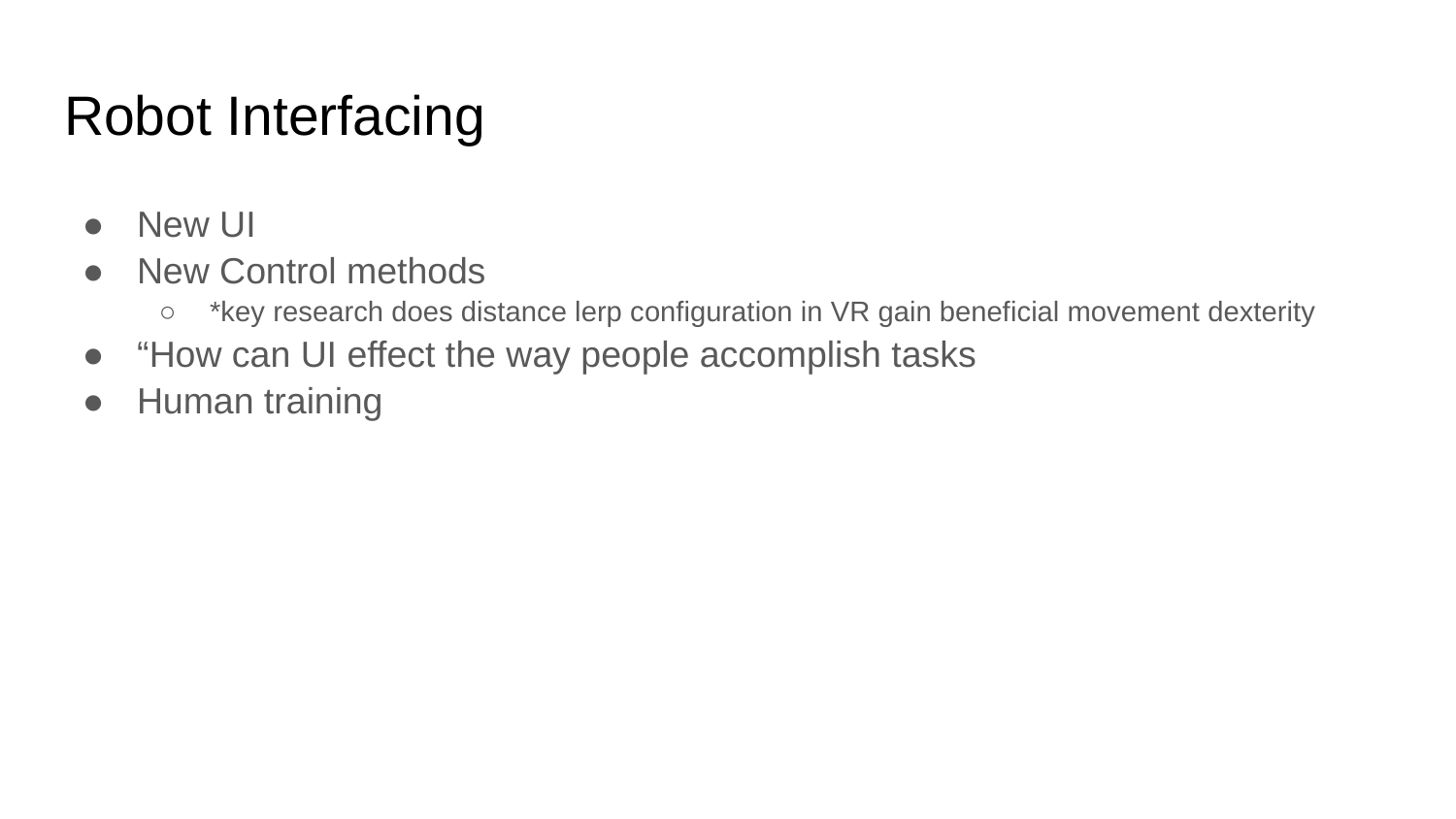

# Robot Interfacing
New UI
New Control methods
*key research does distance lerp configuration in VR gain beneficial movement dexterity
“How can UI effect the way people accomplish tasks
Human training